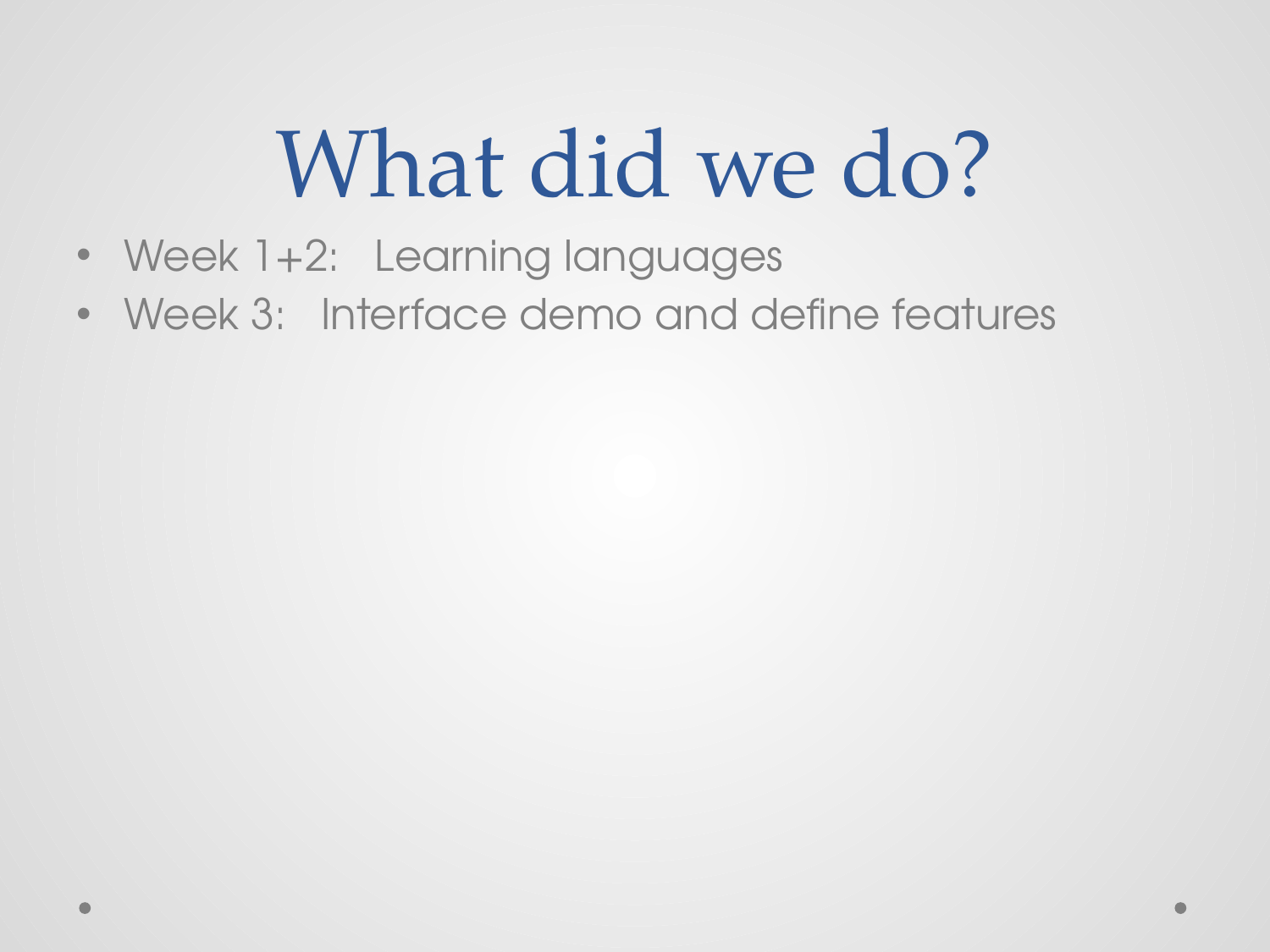

# What did we do?
Week 1+2:   Learning languages
Week 3:   Interface demo and define features